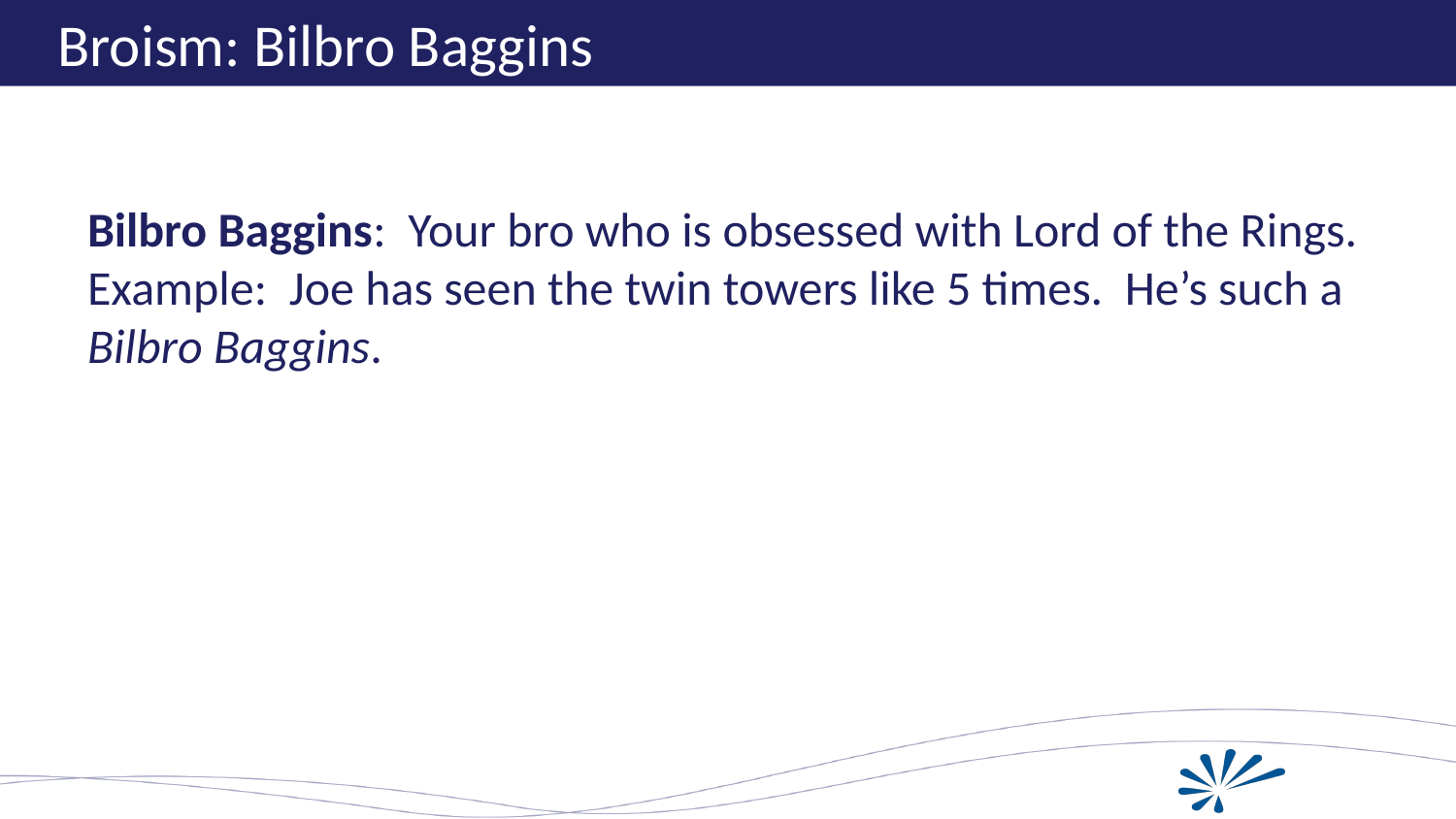

# Broism: Bilbro Baggins
Bilbro Baggins:  Your bro who is obsessed with Lord of the Rings.  Example:  Joe has seen the twin towers like 5 times.  He’s such a Bilbro Baggins.